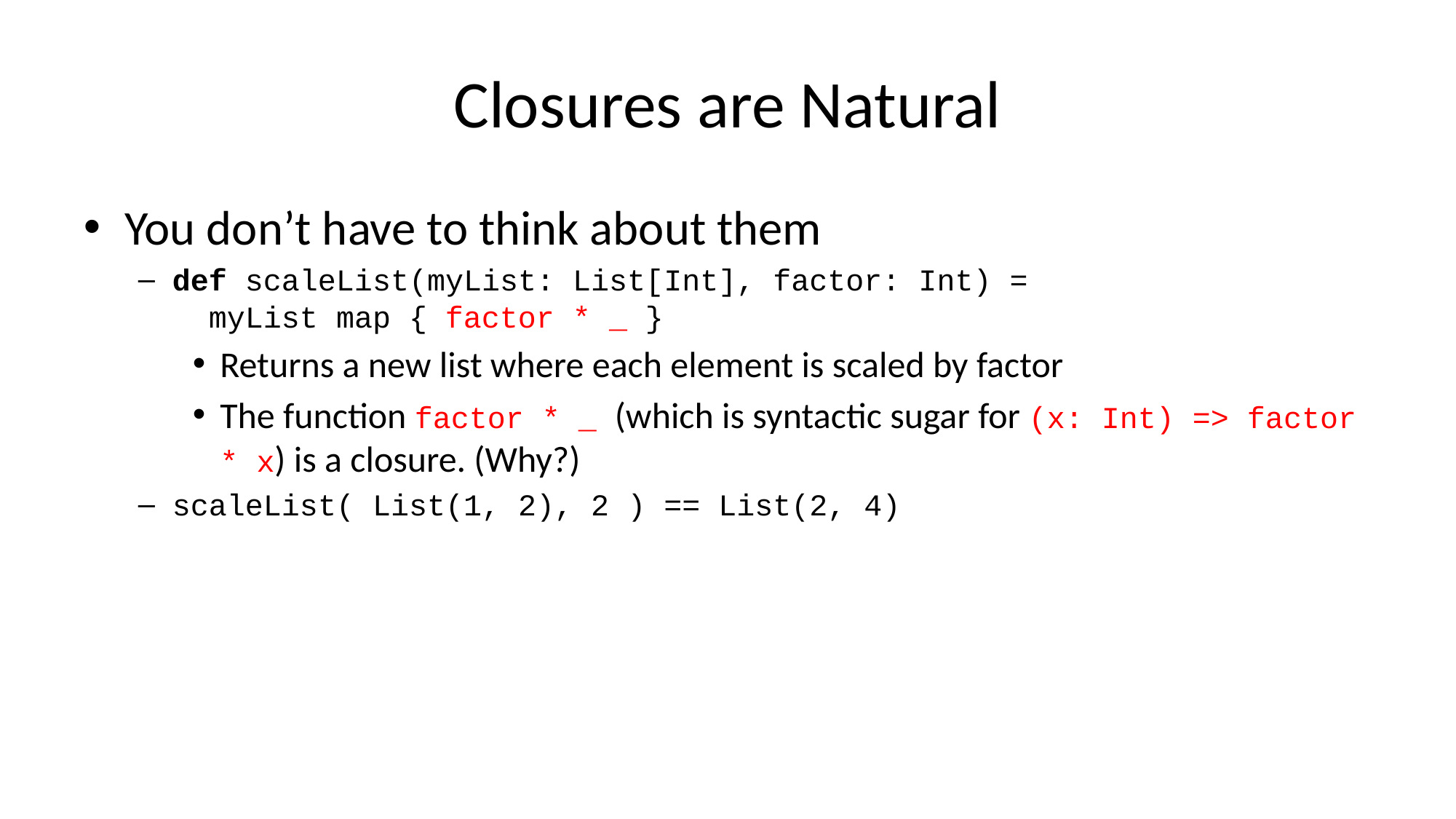

# Closures are Natural
You don’t have to think about them
def scaleList(myList: List[Int], factor: Int) =
  myList map { factor * _ }
Returns a new list where each element is scaled by factor
The function factor * _ (which is syntactic sugar for (x: Int) => factor * x) is a closure. (Why?)
scaleList( List(1, 2), 2 ) == List(2, 4)